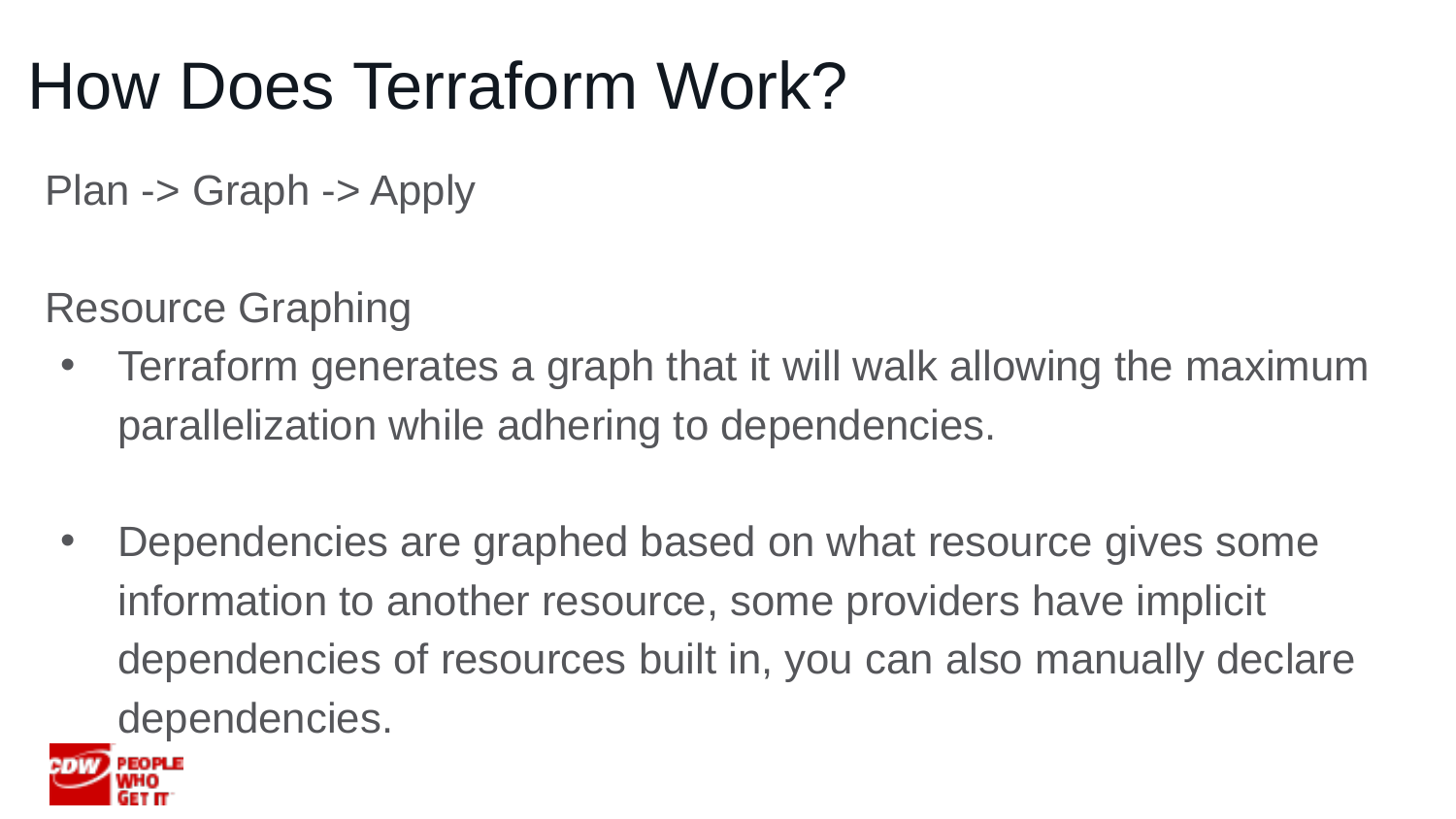

# How Does Terraform Work?
Plan -> Graph -> Apply

Resource Graphing
Terraform generates a graph that it will walk allowing the maximum parallelization while adhering to dependencies.

Dependencies are graphed based on what resource gives some information to another resource, some providers have implicit dependencies of resources built in, you can also manually declare dependencies.